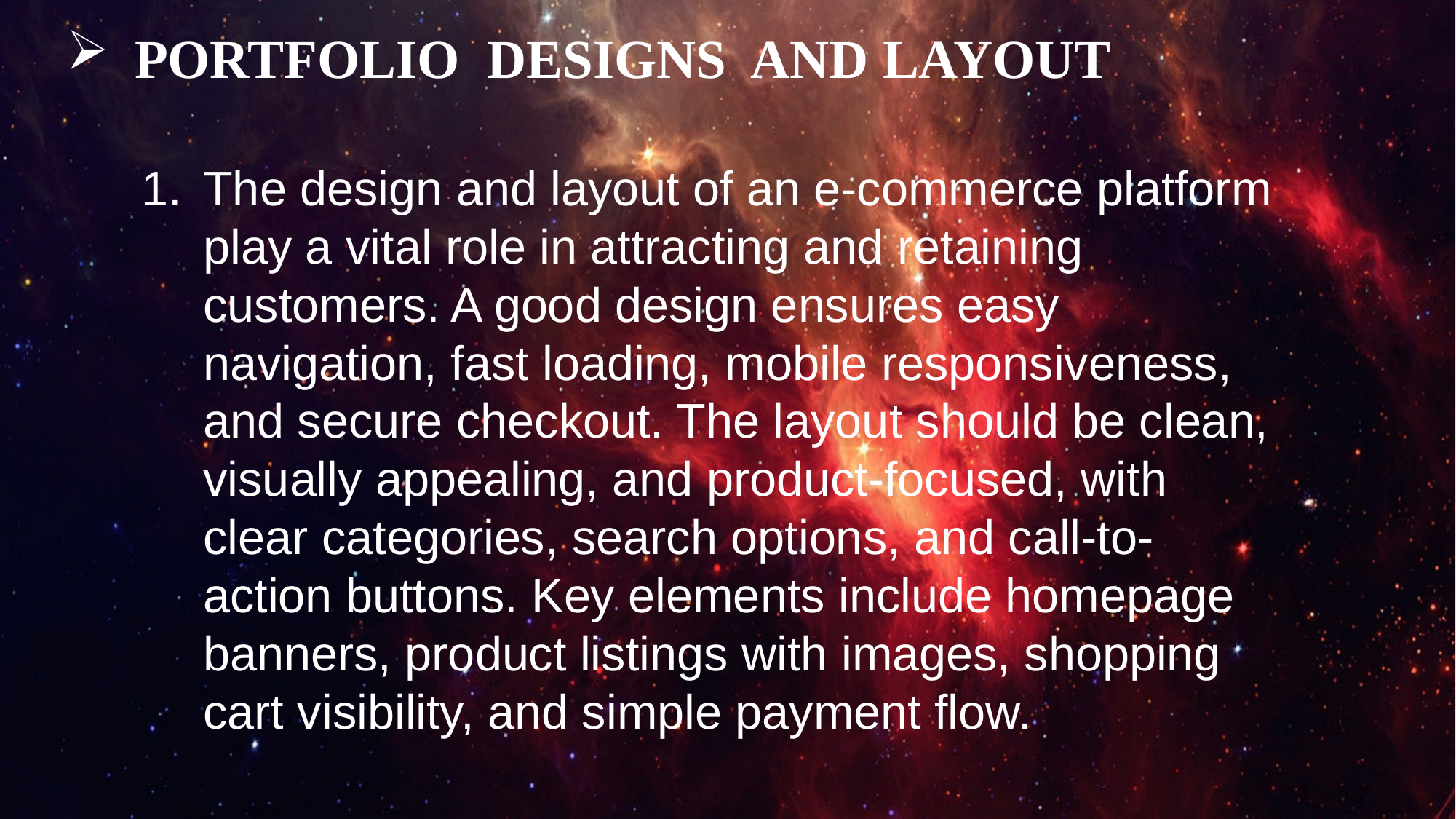

PORTFOLIO  DESIGNS  AND LAYOUT
The design and layout of an e-commerce platform play a vital role in attracting and retaining customers. A good design ensures easy navigation, fast loading, mobile responsiveness, and secure checkout. The layout should be clean, visually appealing, and product-focused, with clear categories, search options, and call-to-action buttons. Key elements include homepage banners, product listings with images, shopping cart visibility, and simple payment flow.